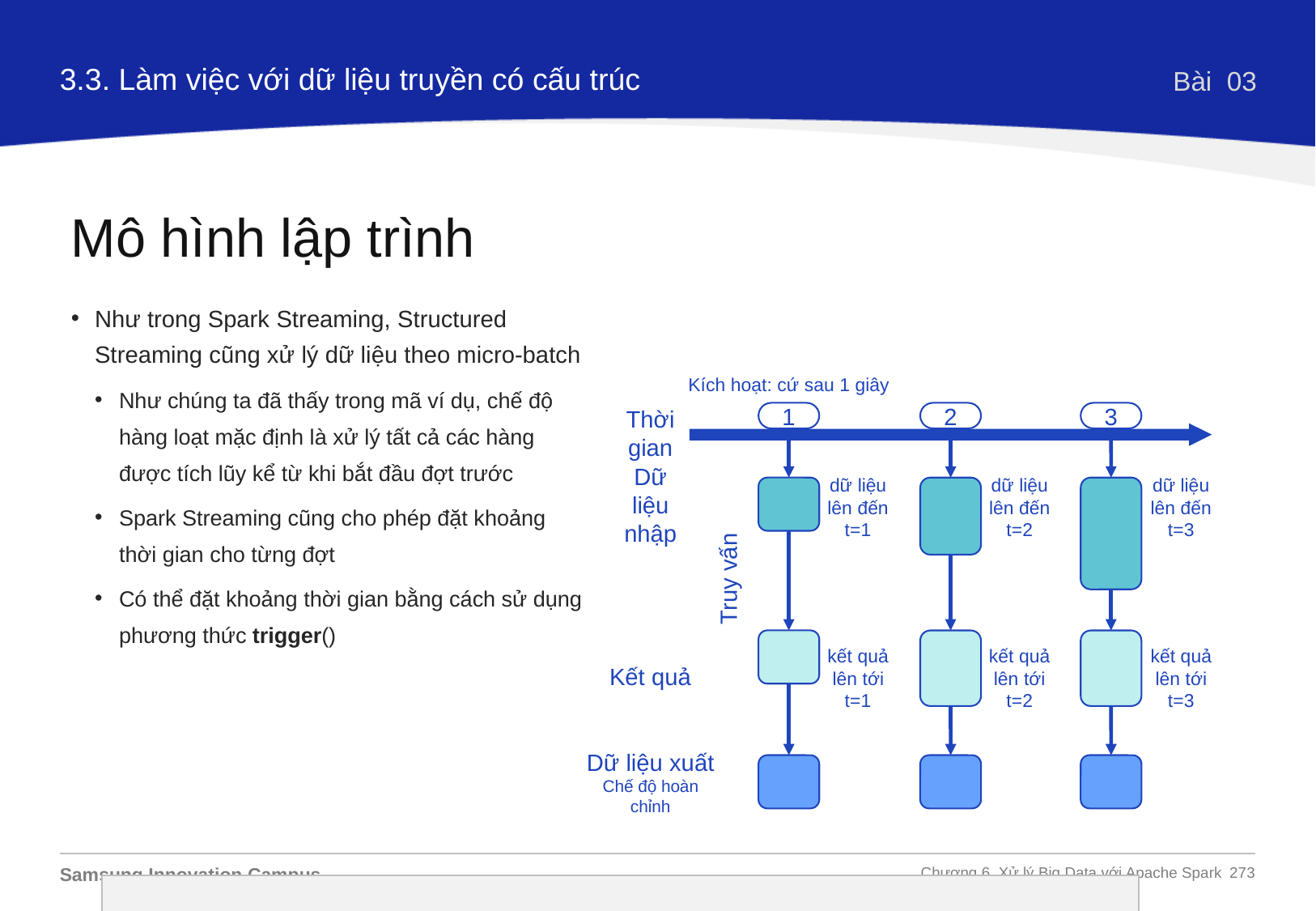

3.3. Làm việc với dữ liệu truyền có cấu trúc
Bài  03
Mô hình lập trình
Như trong Spark Streaming, Structured Streaming cũng xử lý dữ liệu theo micro-batch
Như chúng ta đã thấy trong mã ví dụ, chế độ hàng loạt mặc định là xử lý tất cả các hàng được tích lũy kể từ khi bắt đầu đợt trước
Spark Streaming cũng cho phép đặt khoảng thời gian cho từng đợt
Có thể đặt khoảng thời gian bằng cách sử dụng phương thức trigger()
Kích hoạt: cứ sau 1 giây
1
2
3
Thời gian

Dữ liệu nhập
dữ liệu lên đến t=1
dữ liệu lên đến t=2
dữ liệu lên đến t=3
Truy vấn

Kết quả
kết quả lên tới t=1
kết quả lên tới t=2
kết quả lên tới t=3

Dữ liệu xuất
Chế độ hoàn chỉnh